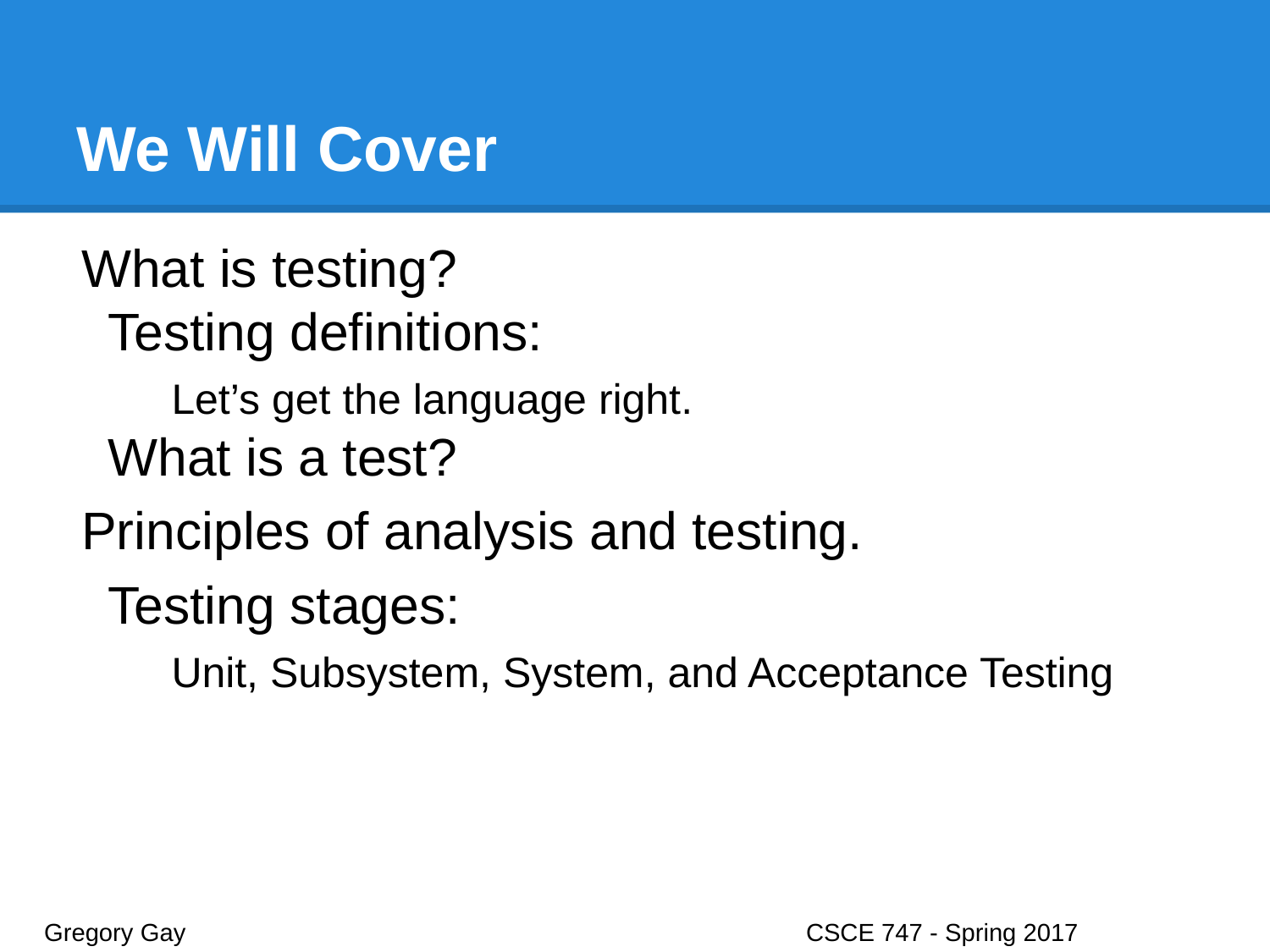

# We Will Cover
What is testing?
Testing definitions:
Let’s get the language right.
What is a test?
Principles of analysis and testing.
Testing stages:
Unit, Subsystem, System, and Acceptance Testing
Gregory Gay					CSCE 747 - Spring 2017							3